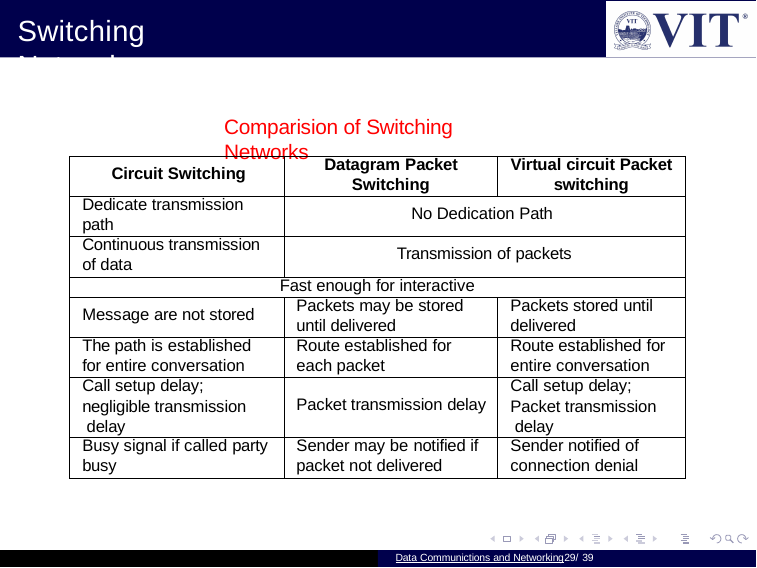

Switching Networks
Comparision of Switching Networks
| Circuit Switching | Datagram Packet Switching | Virtual circuit Packet switching |
| --- | --- | --- |
| Dedicate transmission path | No Dedication Path |  |
| Continuous transmission of data | Transmission of packets |  |
| Fast enough for interactive |  |  |
| Message are not stored | Packets may be stored until delivered | Packets stored until delivered |
| The path is established for entire conversation | Route established for each packet | Route established for entire conversation |
| Call setup delay; negligible transmission delay | Packet transmission delay | Call setup delay; Packet transmission delay |
| Busy signal if called party busy | Sender may be notified if packet not delivered | Sender notified of connection denial |
Data Communictions and Networking29/ 39